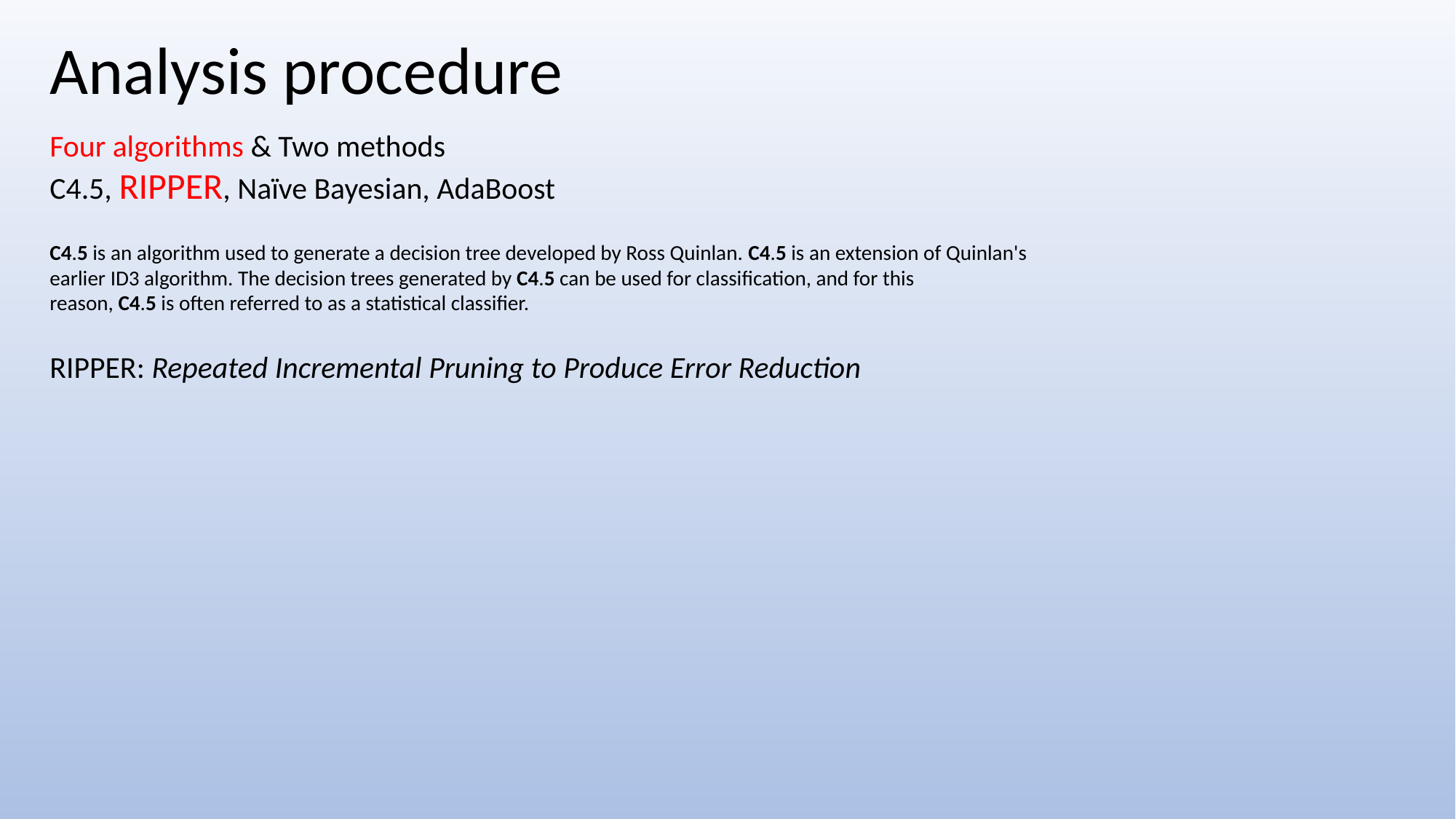

# Analysis procedure
Four algorithms & Two methods
C4.5, RIPPER, Naïve Bayesian, AdaBoost
C4.5 is an algorithm used to generate a decision tree developed by Ross Quinlan. C4.5 is an extension of Quinlan's earlier ID3 algorithm. The decision trees generated by C4.5 can be used for classification, and for this reason, C4.5 is often referred to as a statistical classifier.

RIPPER: Repeated Incremental Pruning to Produce Error Reduction